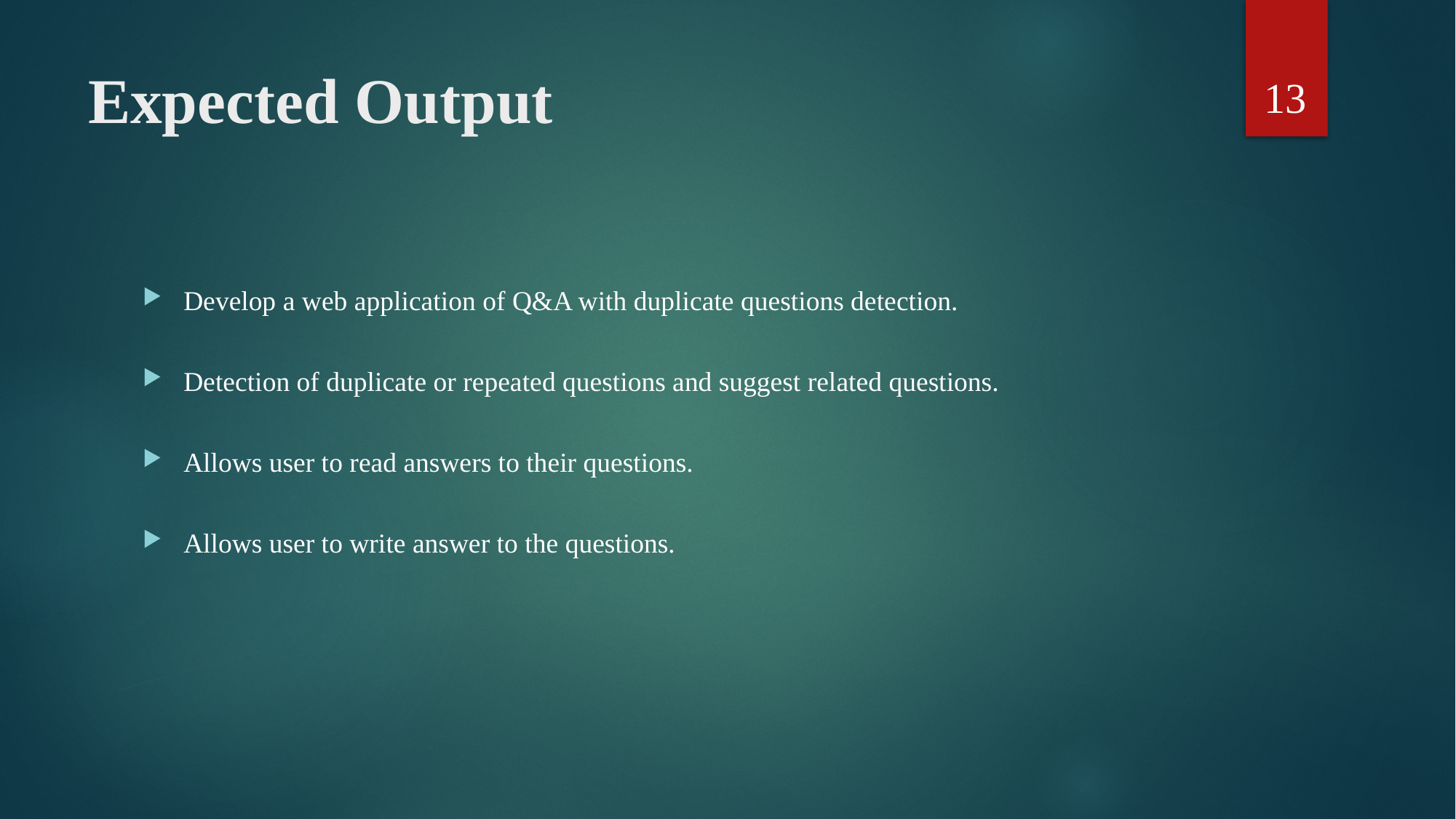

13
# Expected Output
Develop a web application of Q&A with duplicate questions detection.
Detection of duplicate or repeated questions and suggest related questions.
Allows user to read answers to their questions.
Allows user to write answer to the questions.